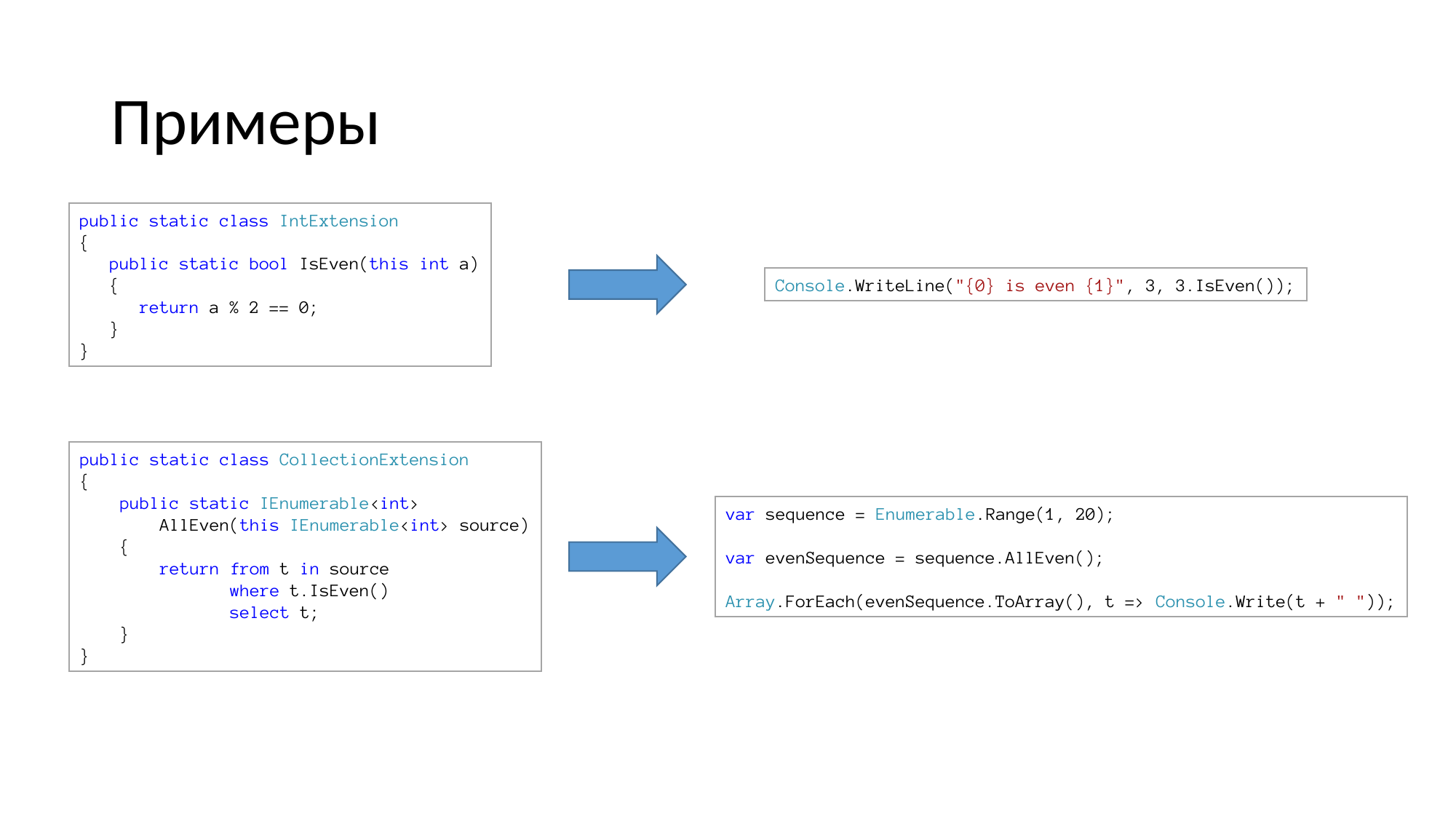

# Примеры
public static class IntExtension
{
   public static bool IsEven(this int a)
   {
      return a % 2 == 0;
   }
}

Console.WriteLine("{0} is even {1}", 3, 3.IsEven());
public static class CollectionExtension
{
    public static IEnumerable<int>
        AllEven(this IEnumerable<int> source)
    {
        return from t in source
               where t.IsEven()
               select t;
    }
}
var sequence = Enumerable.Range(1, 20);
var evenSequence = sequence.AllEven();
Array.ForEach(evenSequence.ToArray(), t => Console.Write(t + " "));